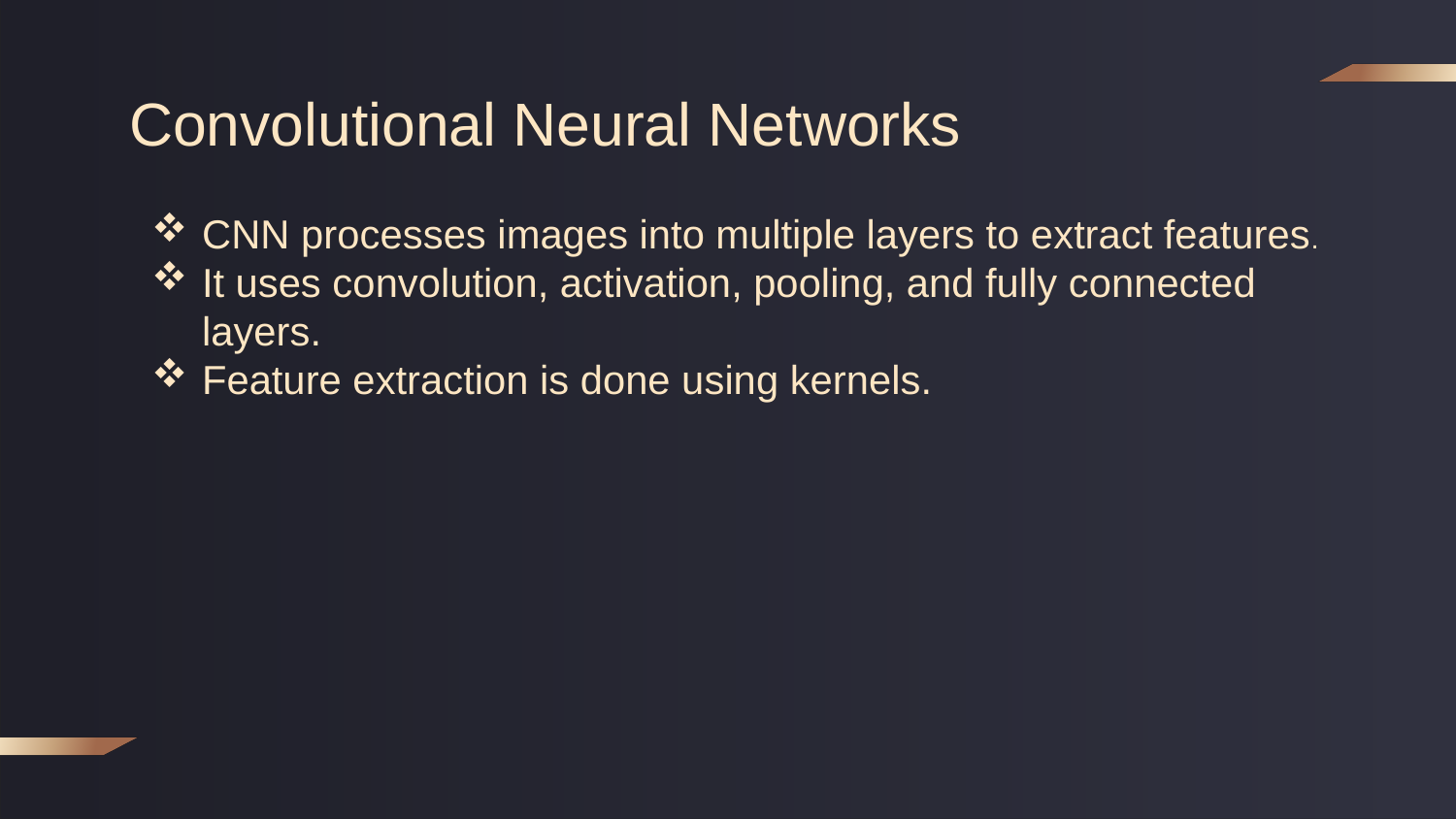

# Convolutional Neural Networks
CNN processes images into multiple layers to extract features.
It uses convolution, activation, pooling, and fully connected layers.
Feature extraction is done using kernels.